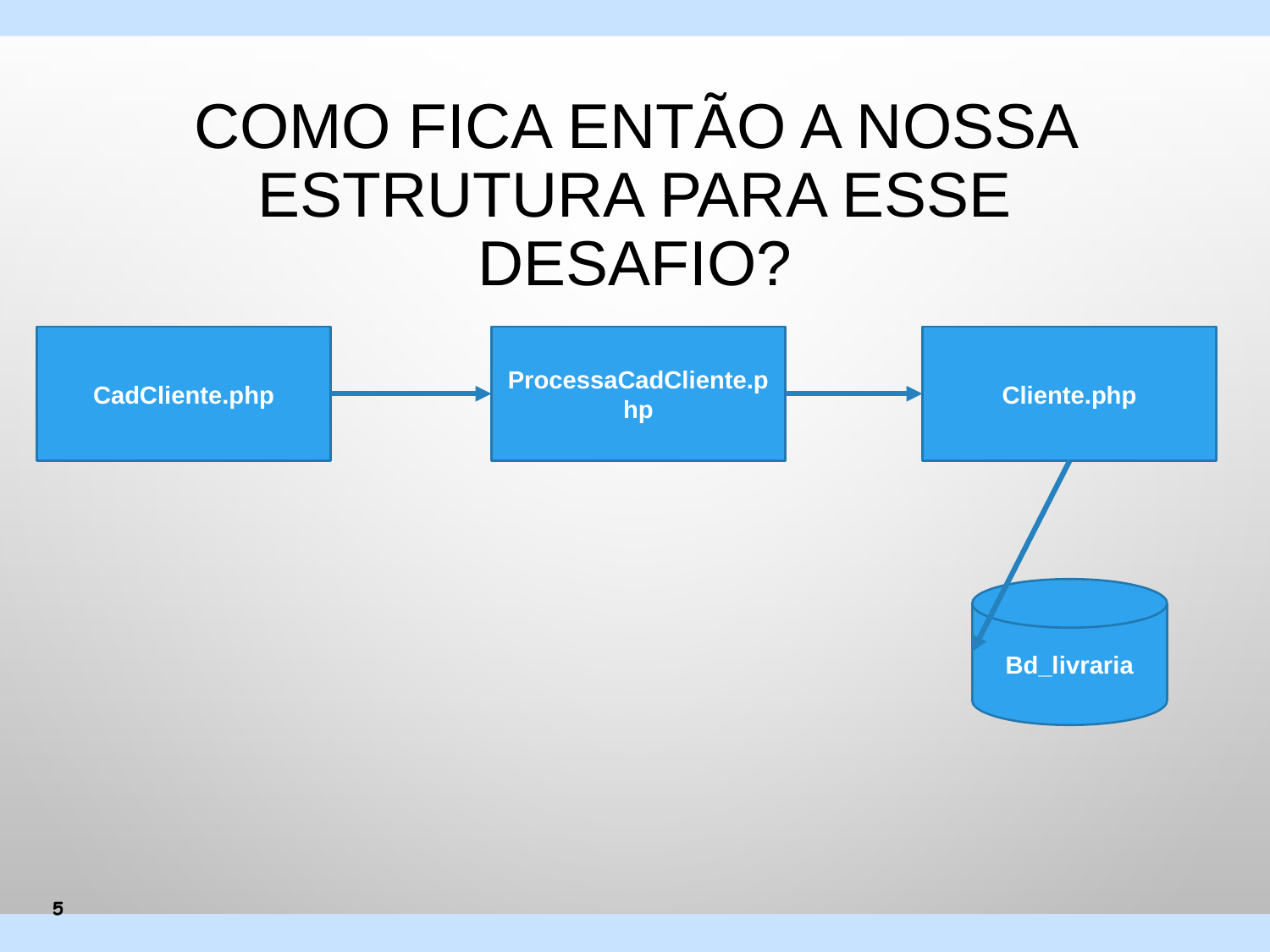

# Como fica então a nossa estrutura para esse desafio?
CadCliente.php
ProcessaCadCliente.php
Cliente.php
Bd_livraria
5